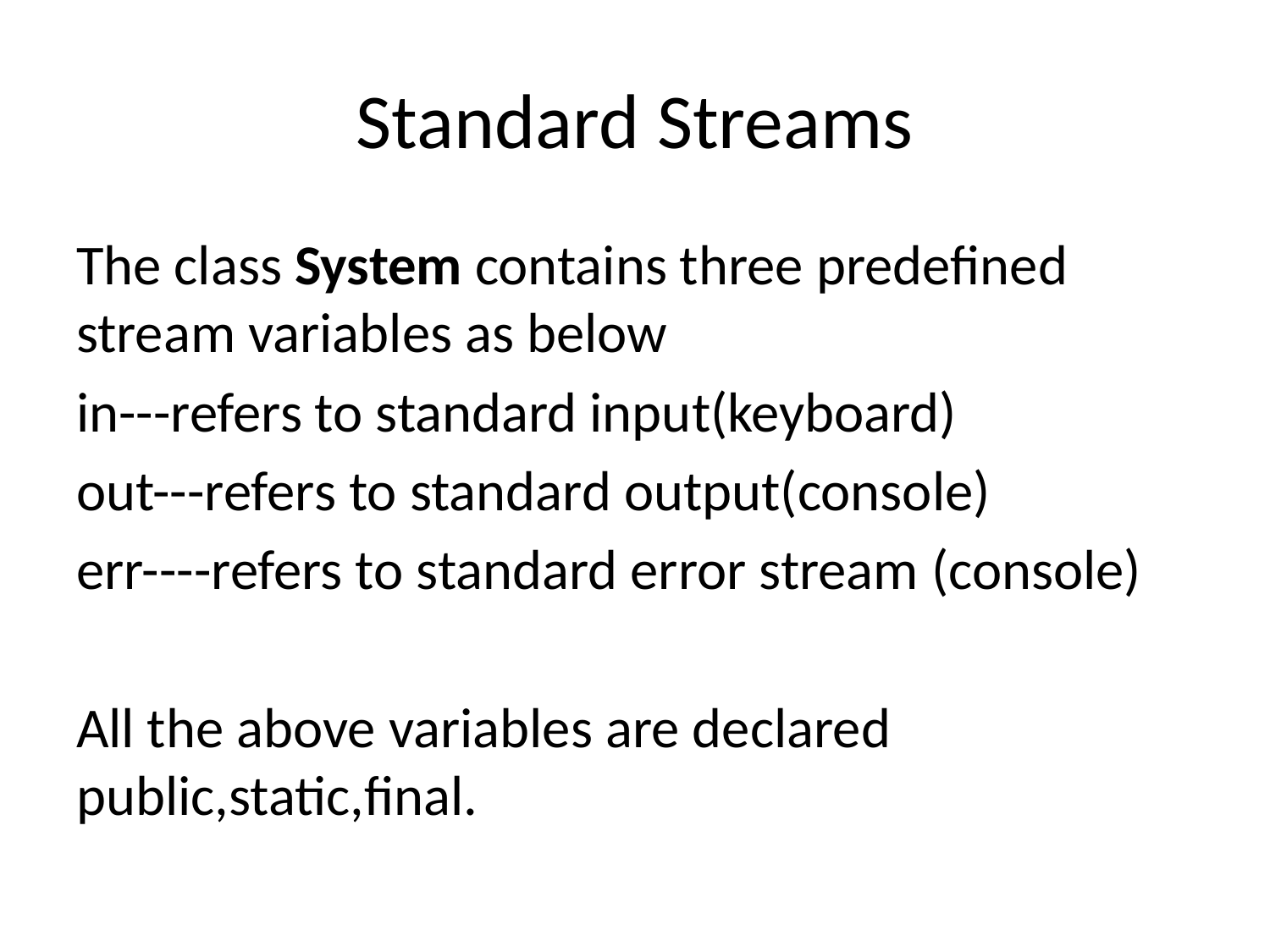

# Standard Streams
The class System contains three predefined stream variables as below
in---refers to standard input(keyboard)
out---refers to standard output(console)
err----refers to standard error stream (console)

All the above variables are declared public,static,final.